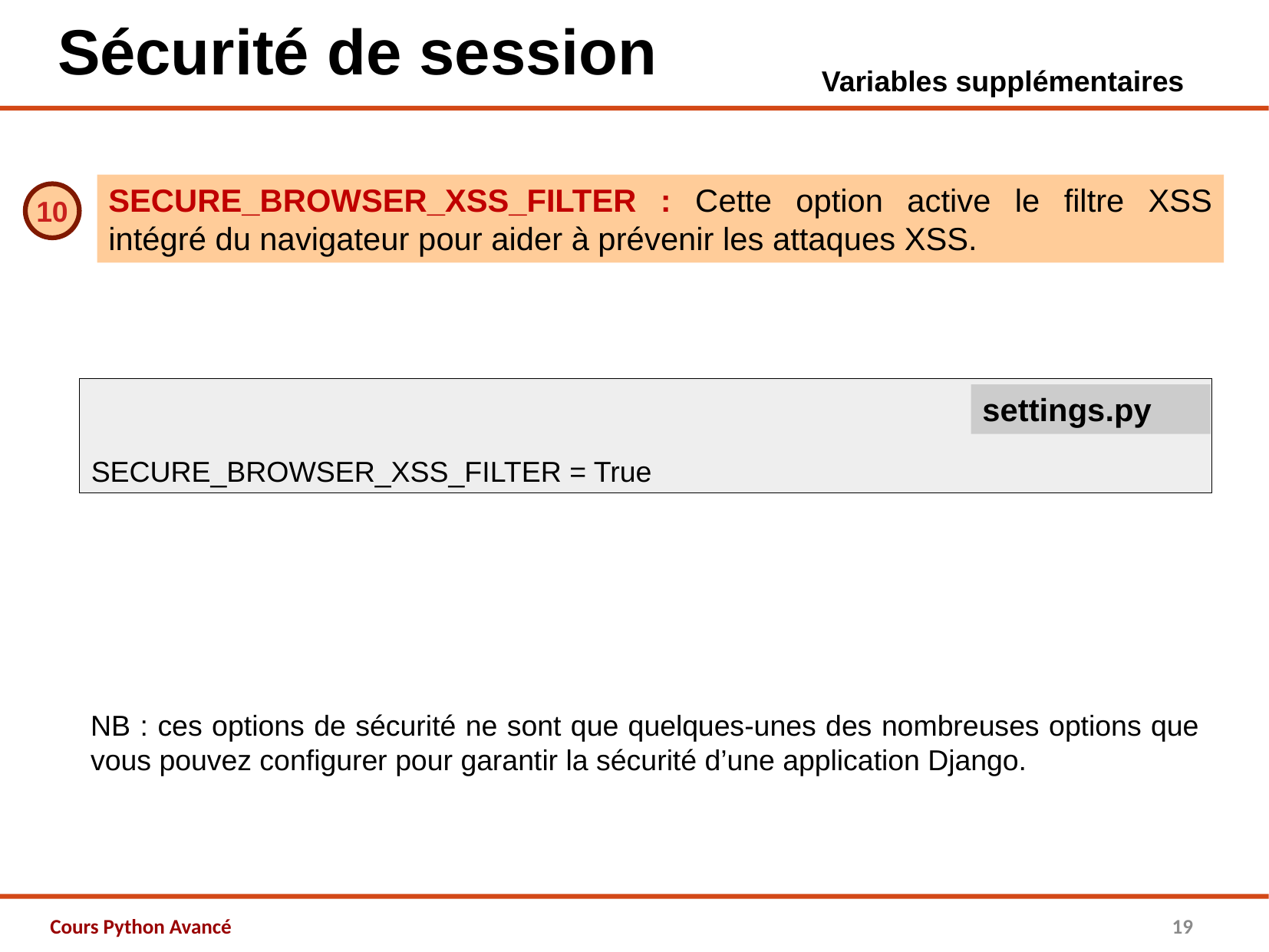

Sécurité de session
Variables supplémentaires

SECURE_BROWSER_XSS_FILTER : Cette option active le filtre XSS intégré du navigateur pour aider à prévenir les attaques XSS.
10

SECURE_BROWSER_XSS_FILTER = True
settings.py
NB : ces options de sécurité ne sont que quelques-unes des nombreuses options que vous pouvez configurer pour garantir la sécurité d’une application Django.

Cours Python Avancé
19